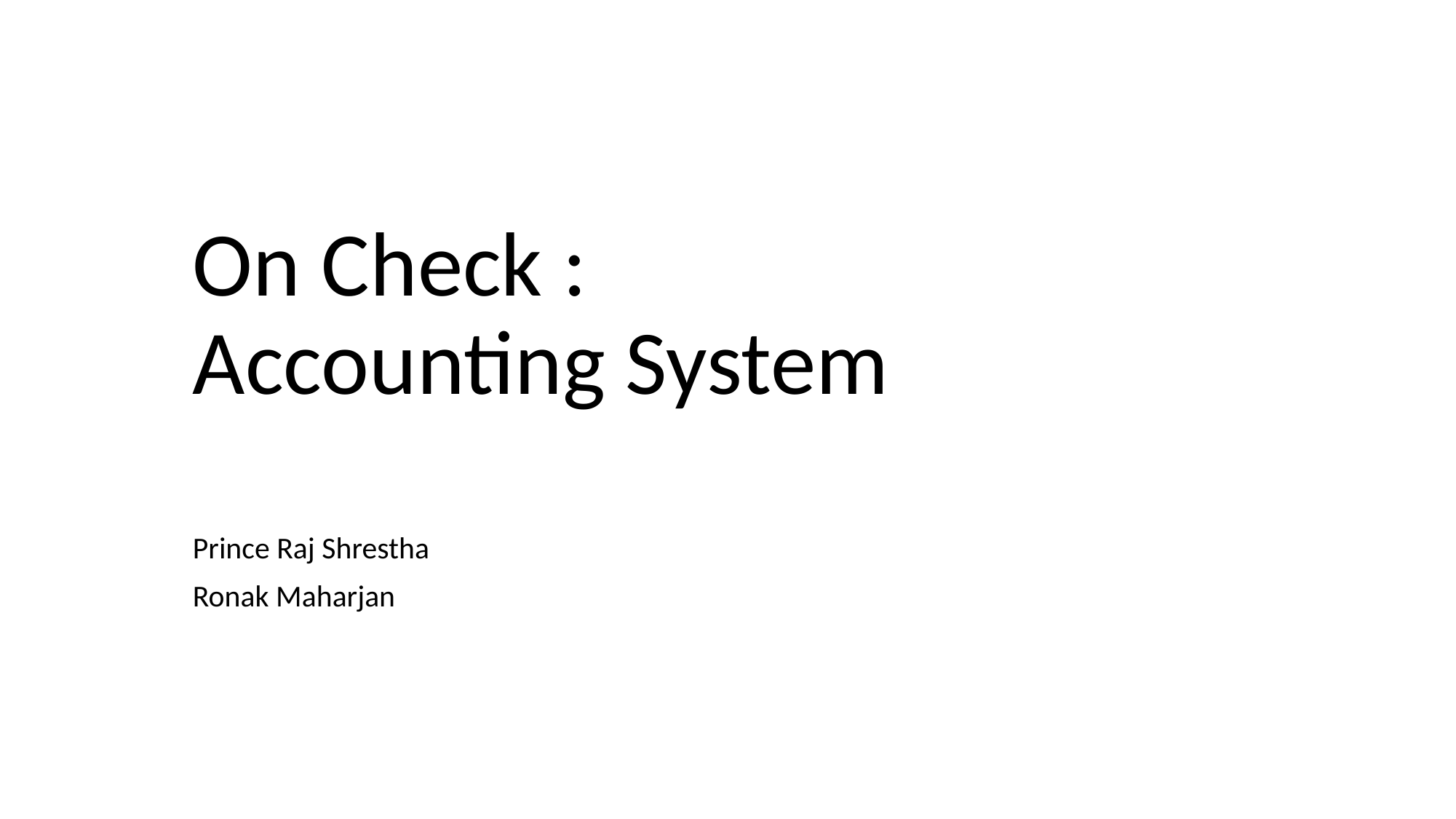

# On Check : Accounting System
Prince Raj Shrestha
Ronak Maharjan